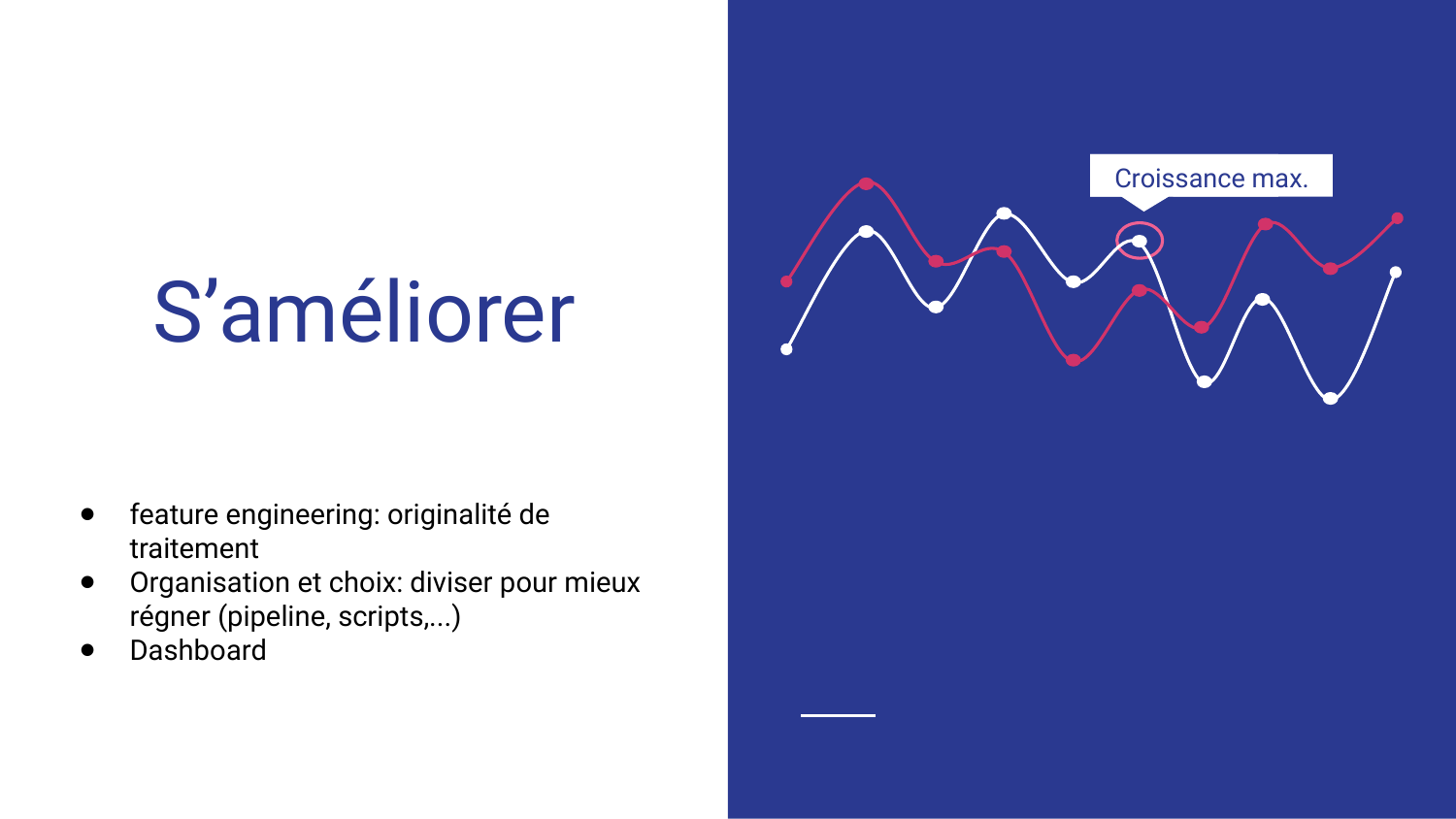

Croissance max.

# S’améliorer

feature engineering: originalité de traitement
Organisation et choix: diviser pour mieux régner (pipeline, scripts,...)
Dashboard